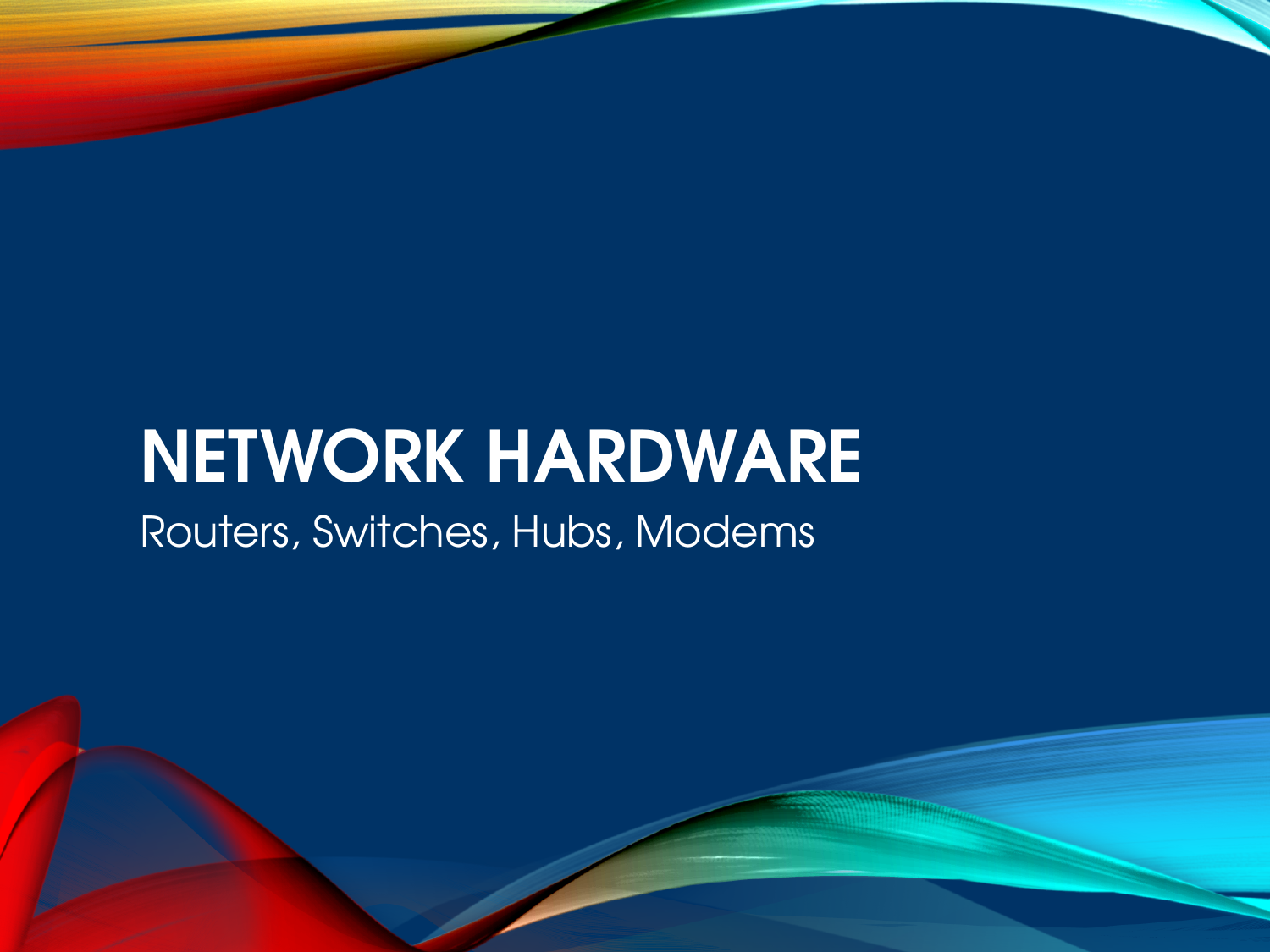

# Network Hardware
Routers, Switches, Hubs, Modems